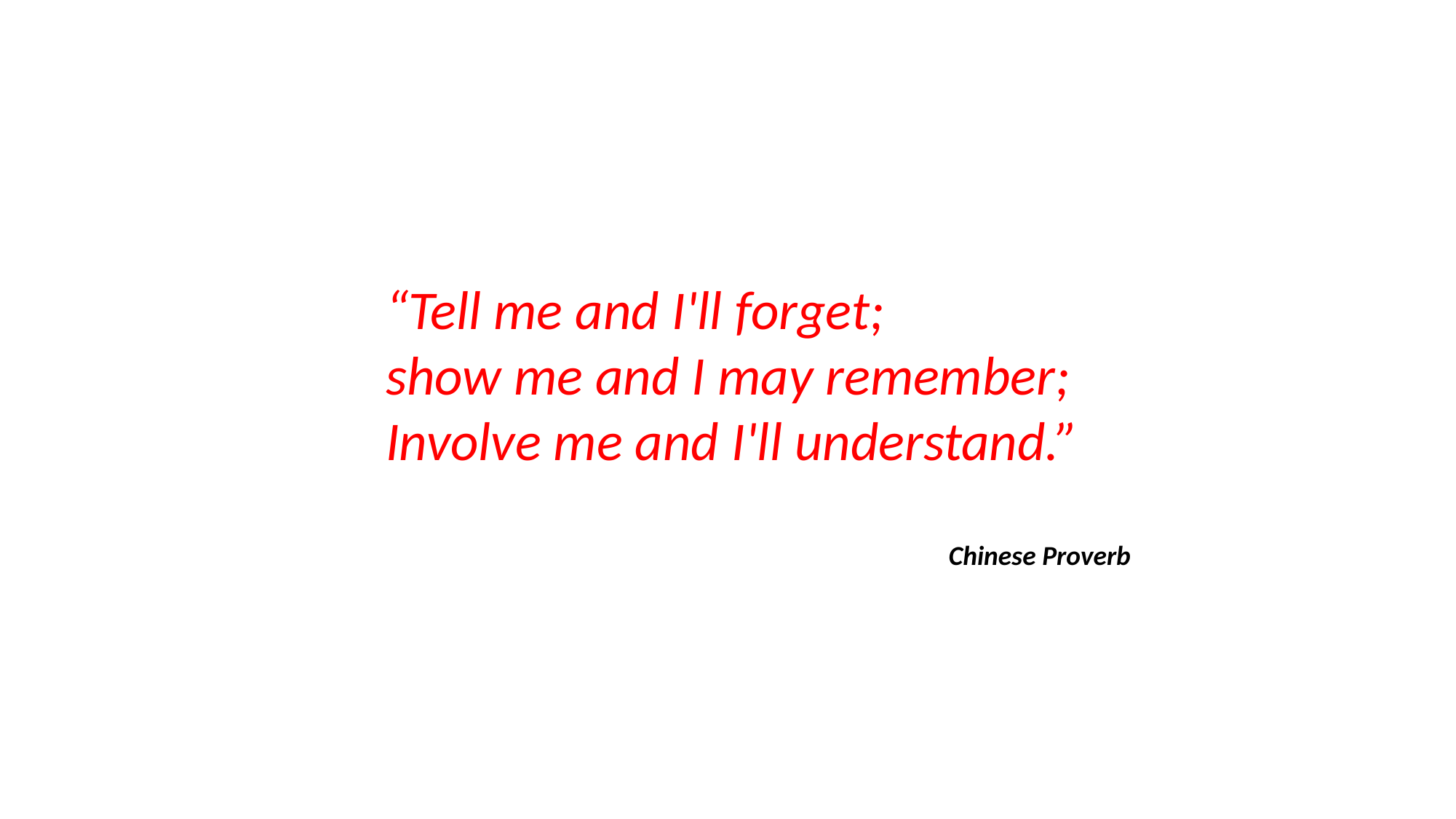

“Tell me and I'll forget;
show me and I may remember; Involve me and I'll understand.”
Chinese Proverb